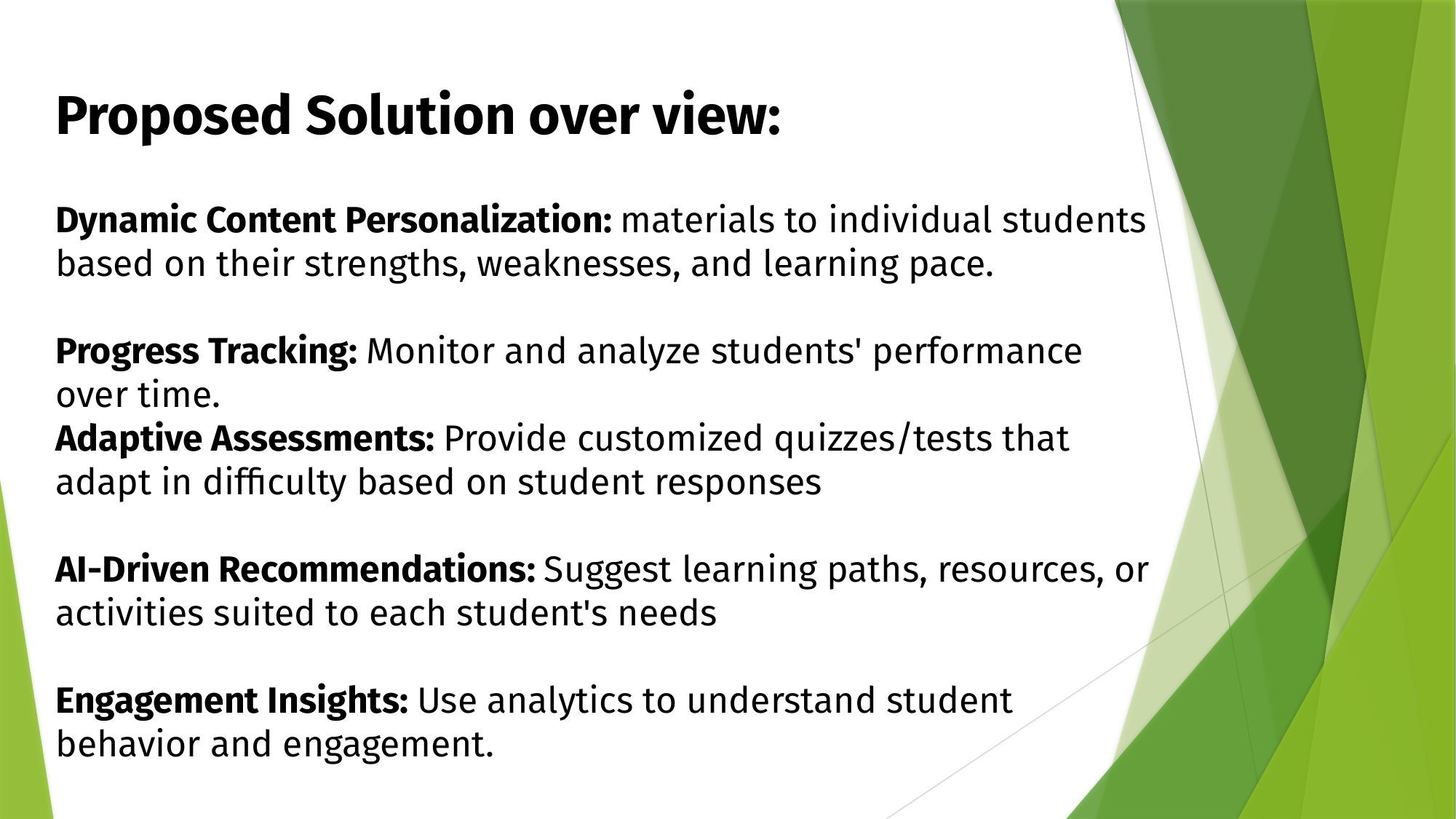

Proposed Solution over view:

Dynamic Content Personalization: materials to individual students based on their strengths, weaknesses, and learning pace.

Progress Tracking: Monitor and analyze students' performance over time.
Adaptive Assessments: Provide customized quizzes/tests that adapt in difficulty based on student responses

AI-Driven Recommendations: Suggest learning paths, resources, or activities suited to each student's needs

Engagement Insights: Use analytics to understand student behavior and engagement.